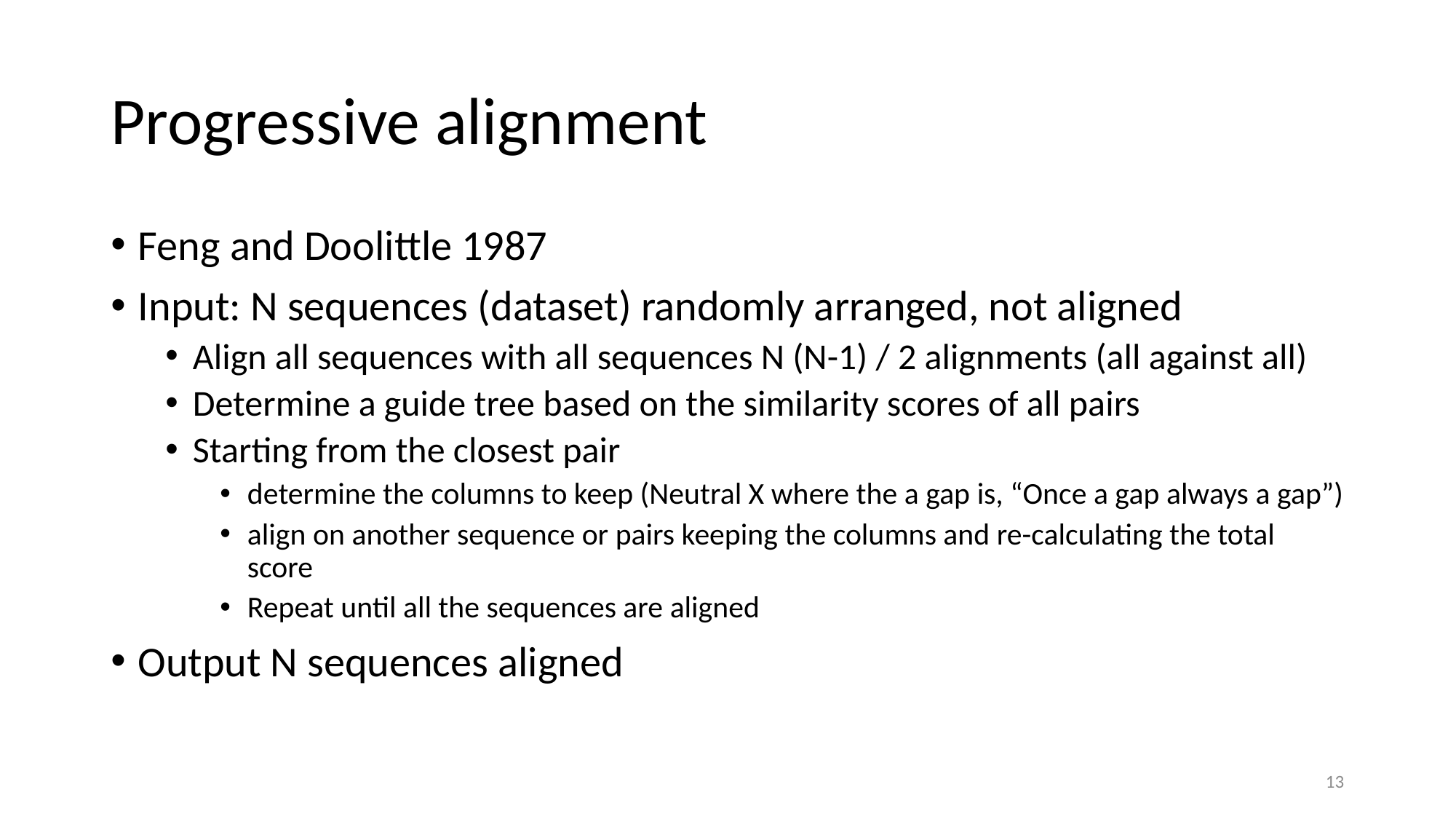

# Progressive alignment
Feng and Doolittle 1987
Input: N sequences (dataset) randomly arranged, not aligned
Align all sequences with all sequences N (N-1) / 2 alignments (all against all)
Determine a guide tree based on the similarity scores of all pairs
Starting from the closest pair
determine the columns to keep (Neutral X where the a gap is, “Once a gap always a gap”)
align on another sequence or pairs keeping the columns and re-calculating the total score
Repeat until all the sequences are aligned
Output N sequences aligned
13